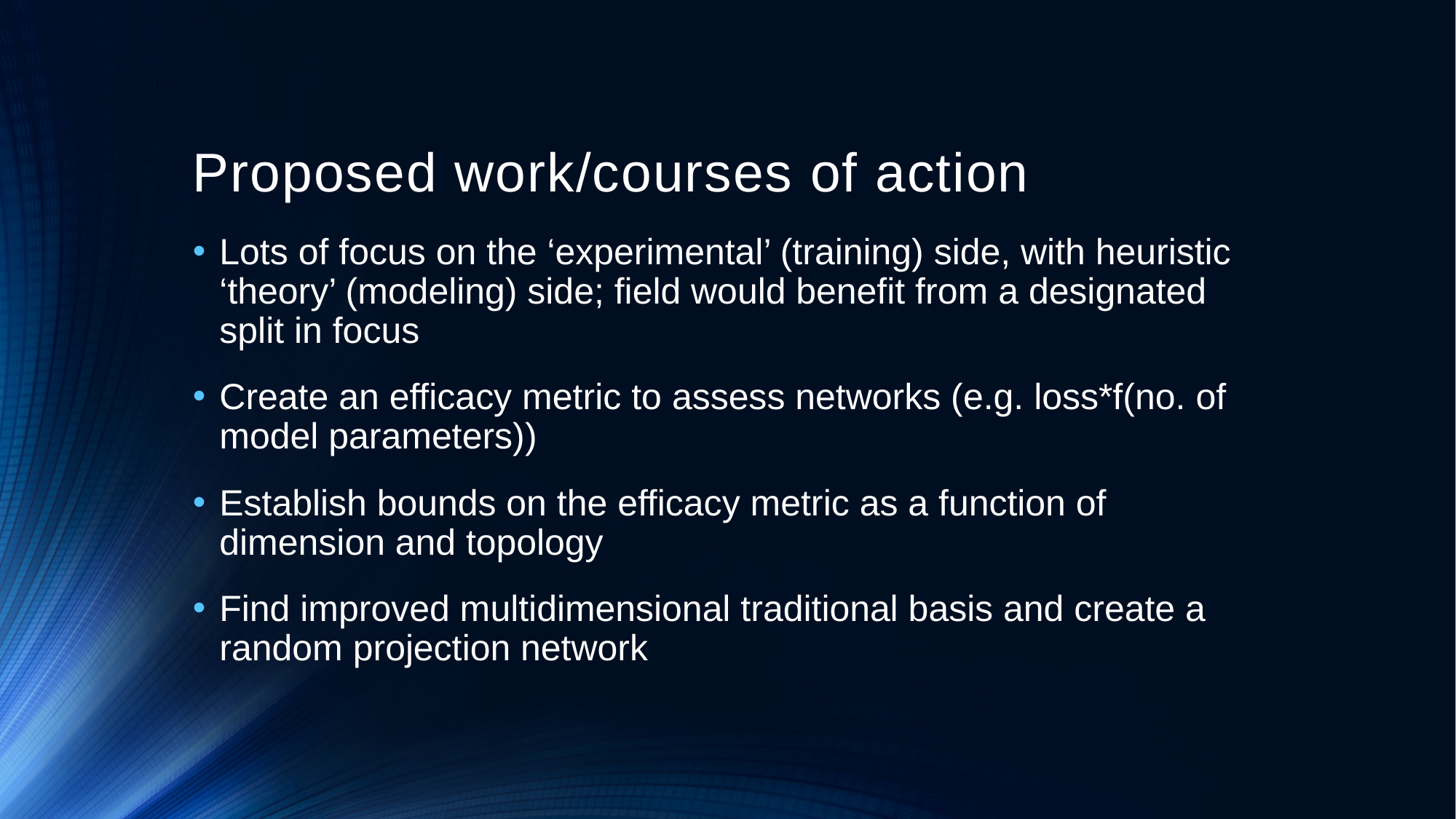

# Proposed work/courses of action
Lots of focus on the ‘experimental’ (training) side, with heuristic ‘theory’ (modeling) side; field would benefit from a designated split in focus
Create an efficacy metric to assess networks (e.g. loss*f(no. of model parameters))
Establish bounds on the efficacy metric as a function of dimension and topology
Find improved multidimensional traditional basis and create a random projection network